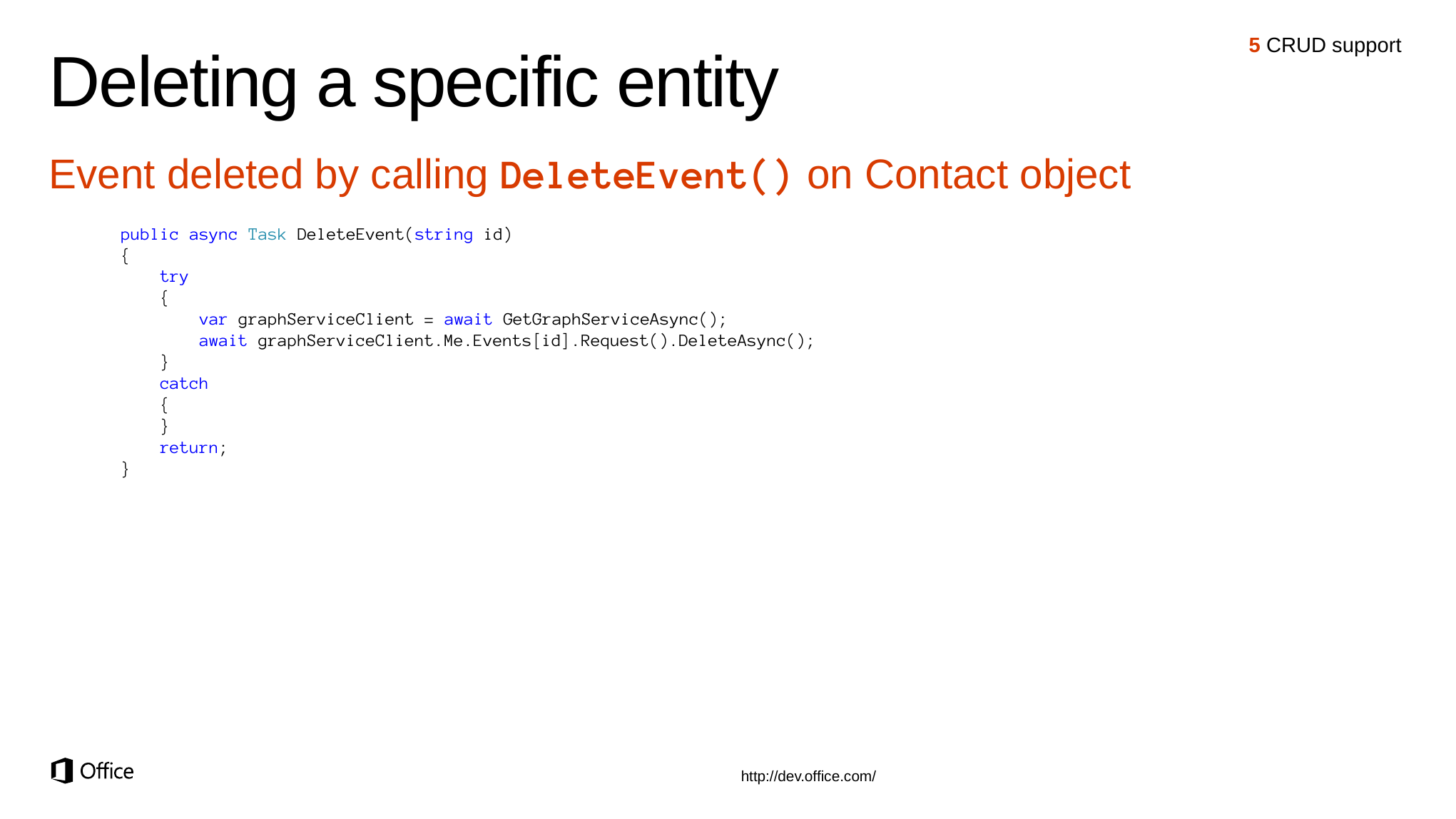

5 CRUD support

# Deleting a specific entity
Event deleted by calling DeleteEvent() on Contact object
        public async Task DeleteEvent(string id)
        {
            try
            {
                var graphServiceClient = await GetGraphServiceAsync();
                await graphServiceClient.Me.Events[id].Request().DeleteAsync();
            }
            catch
            {
            }
            return;
        }